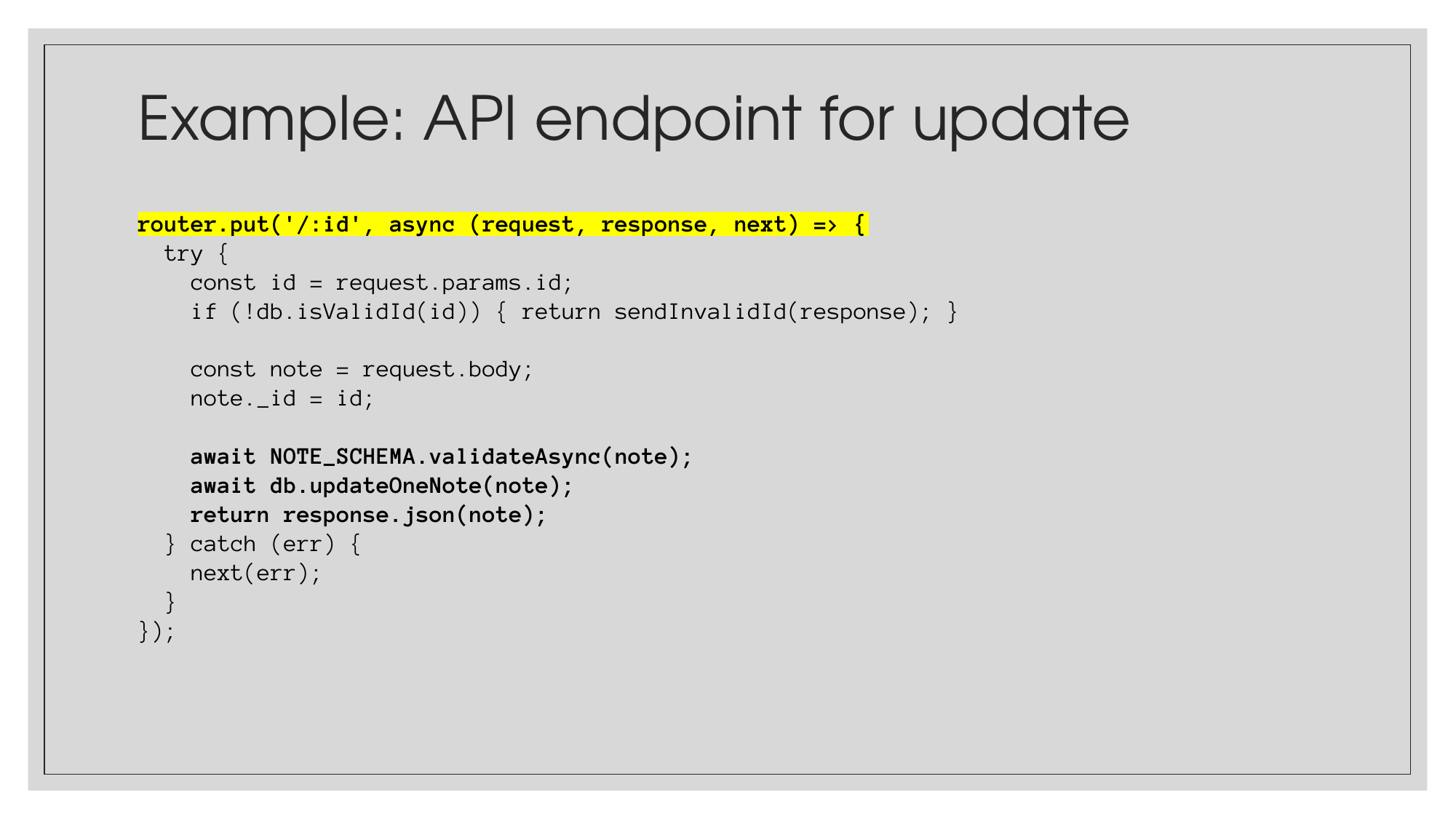

# Example: API endpoint for update
router.put('/:id', async (request, response, next) => {
  try {
    const id = request.params.id;
    if (!db.isValidId(id)) { return sendInvalidId(response); }
    const note = request.body;
    note._id = id;
    await NOTE_SCHEMA.validateAsync(note);
    await db.updateOneNote(note);
    return response.json(note);
  } catch (err) {
    next(err);
  }
});